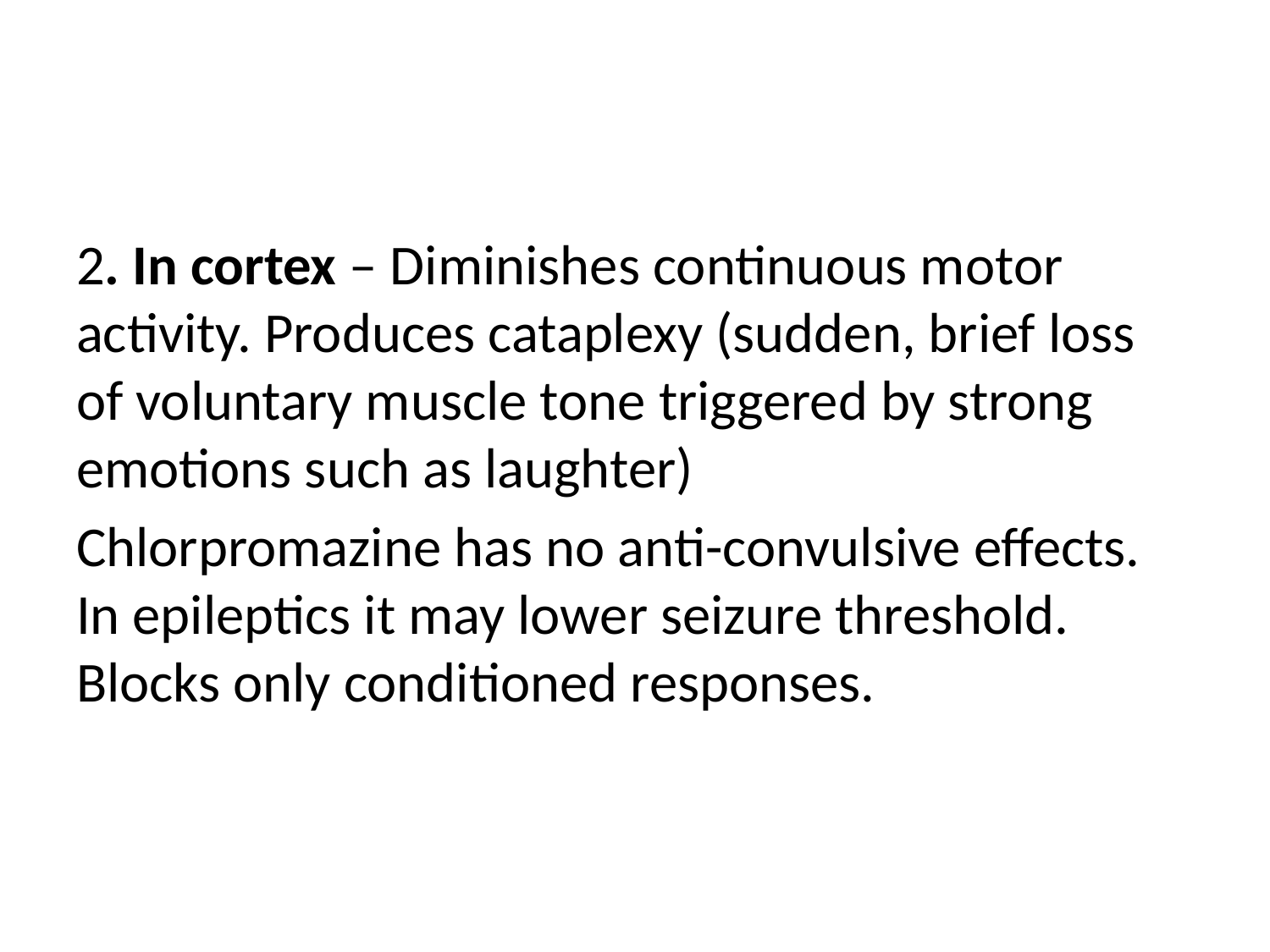

#
2. In cortex – Diminishes continuous motor activity. Produces cataplexy (sudden, brief loss of voluntary muscle tone triggered by strong emotions such as laughter)
Chlorpromazine has no anti-convulsive effects. In epileptics it may lower seizure threshold.  Blocks only conditioned responses.